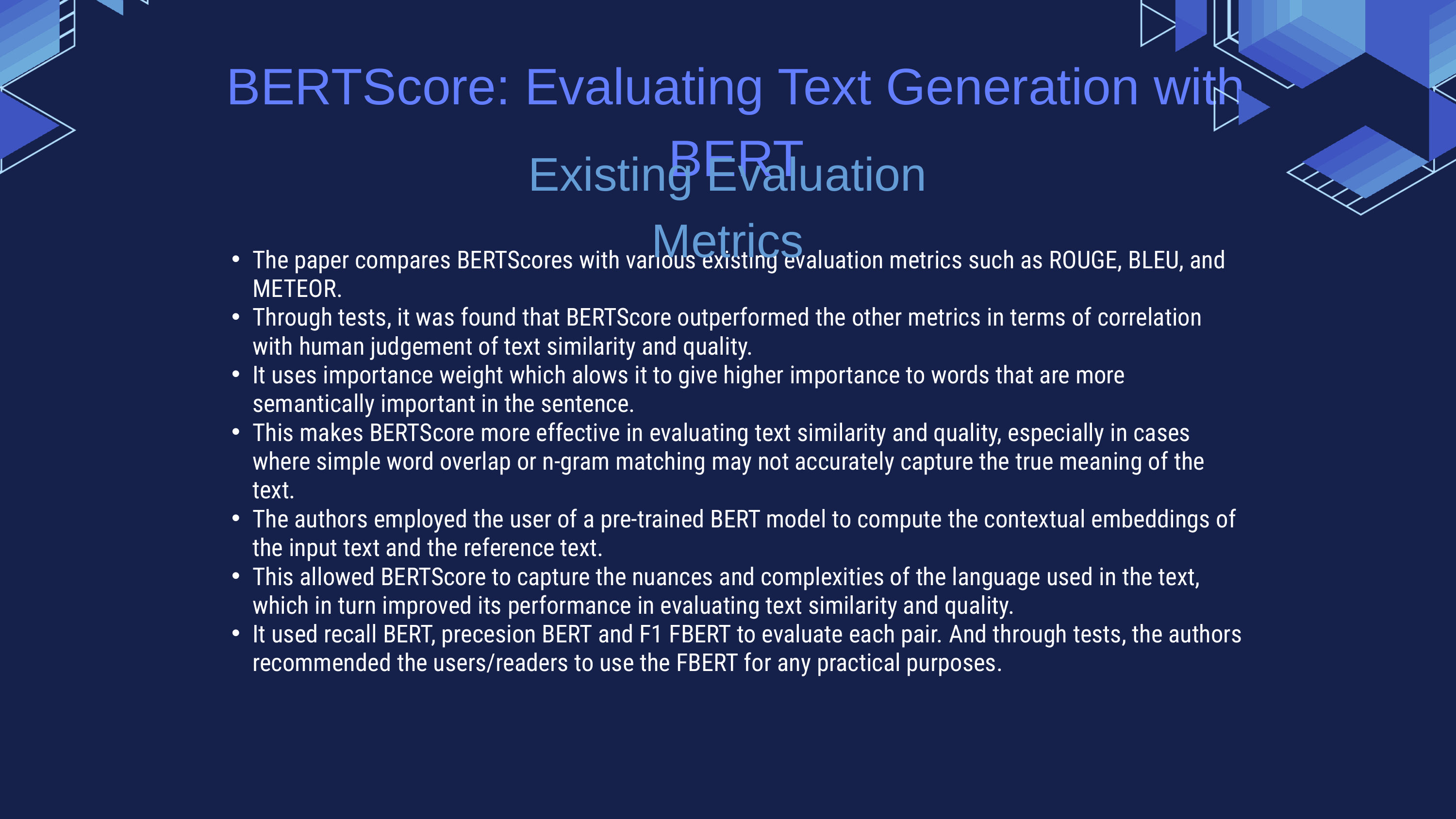

BERTScore: Evaluating Text Generation with BERT
Existing Evaluation Metrics
The paper compares BERTScores with various existing evaluation metrics such as ROUGE, BLEU, and METEOR.
Through tests, it was found that BERTScore outperformed the other metrics in terms of correlation with human judgement of text similarity and quality.
It uses importance weight which alows it to give higher importance to words that are more semantically important in the sentence.
This makes BERTScore more effective in evaluating text similarity and quality, especially in cases where simple word overlap or n-gram matching may not accurately capture the true meaning of the text.
The authors employed the user of a pre-trained BERT model to compute the contextual embeddings of the input text and the reference text.
This allowed BERTScore to capture the nuances and complexities of the language used in the text, which in turn improved its performance in evaluating text similarity and quality.
It used recall BERT, precesion BERT and F1 FBERT to evaluate each pair. And through tests, the authors recommended the users/readers to use the FBERT for any practical purposes.